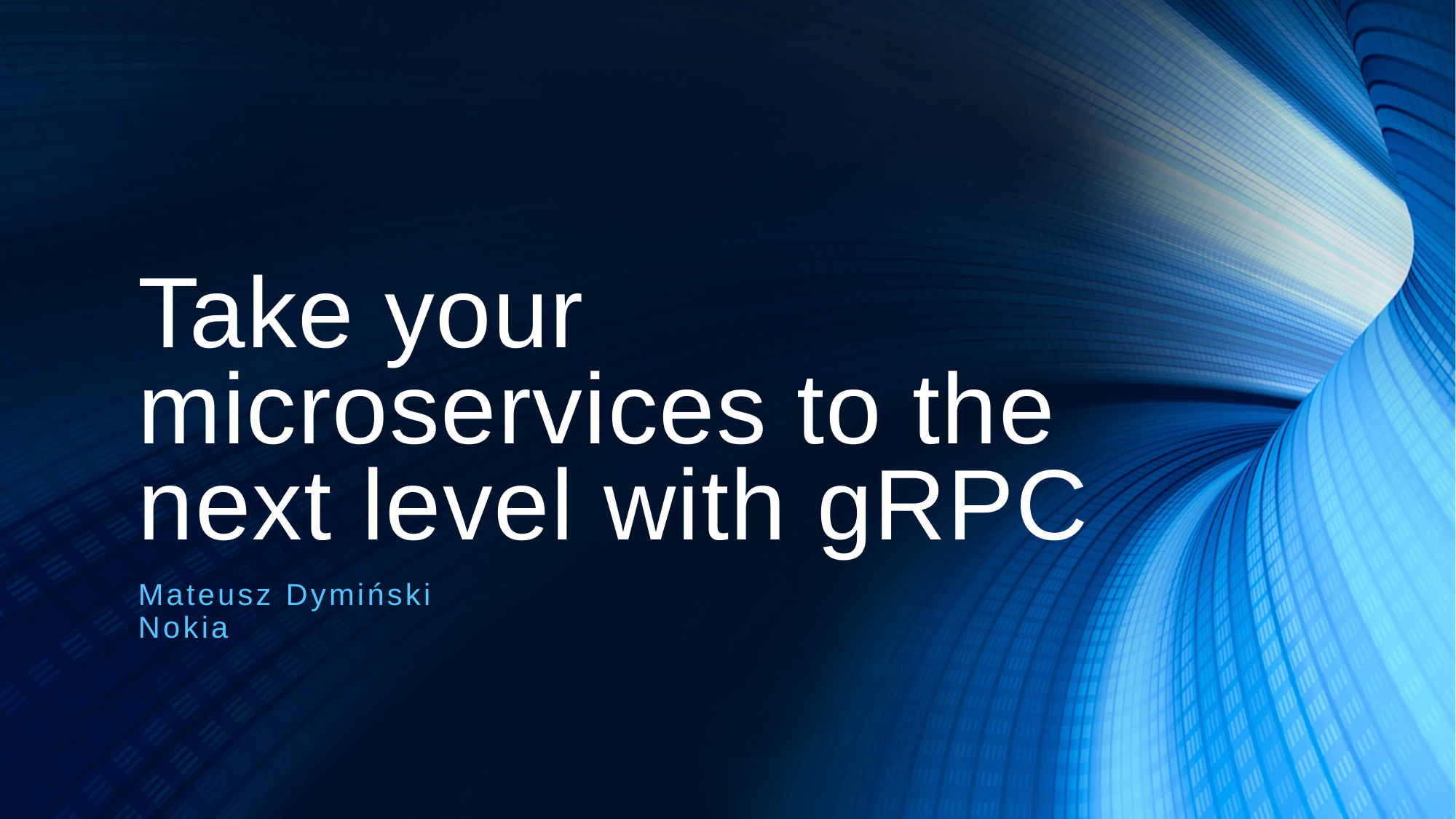

# Take your microservices to the next level with gRPC
Mateusz Dymiński
Nokia